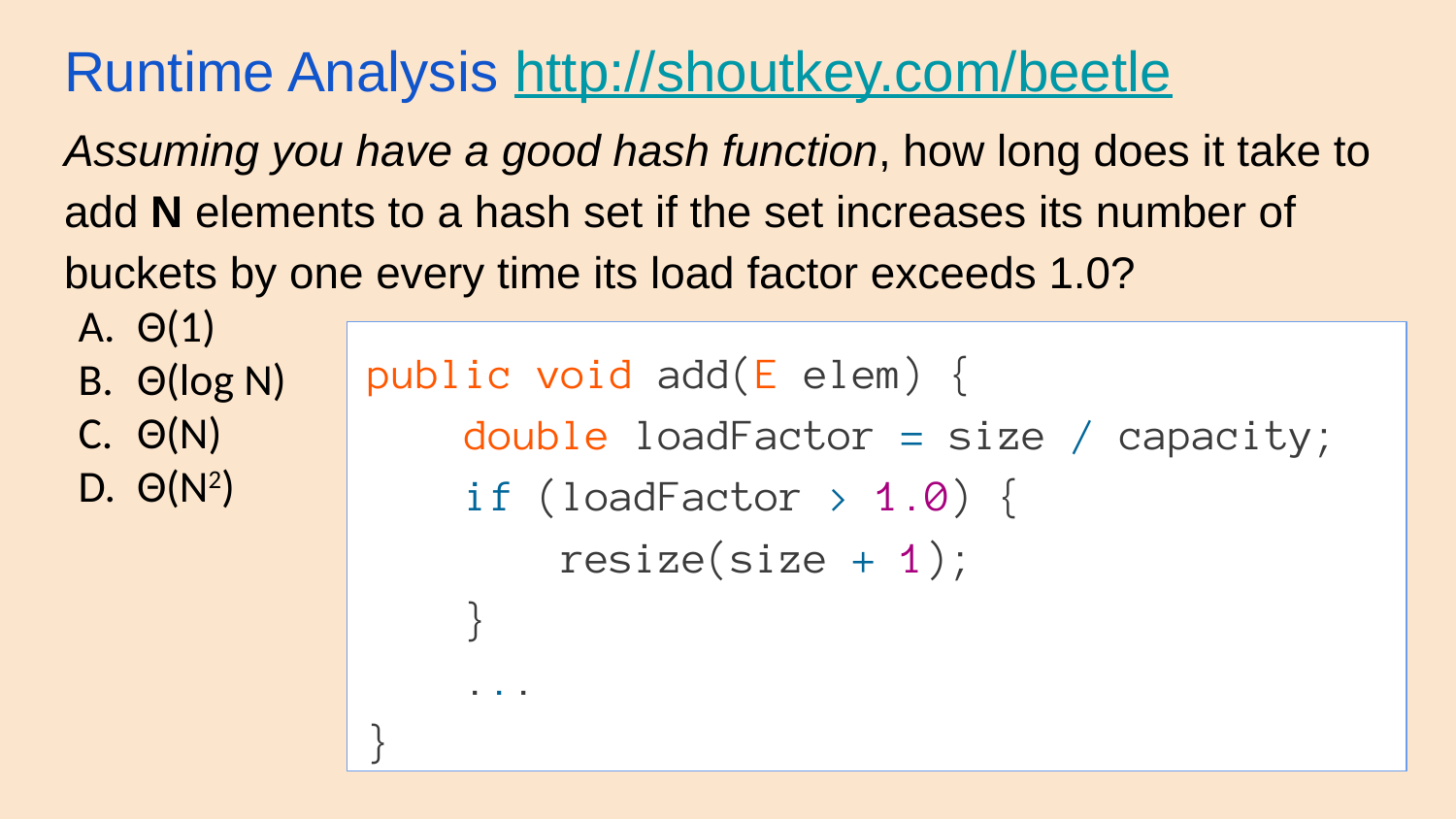

# Runtime Analysis http://shoutkey.com/beetle
Assuming you have a good hash function, how long does it take to add N elements to a hash set if the set increases its number of buckets by one every time its load factor exceeds 1.0?
Θ(1)
Θ(log N)
Θ(N)
Θ(N2)
public void add(E elem) {
    double loadFactor = size / capacity;
    if (loadFactor > 1.0) {
        resize(size + 1);
    }
    ...
}